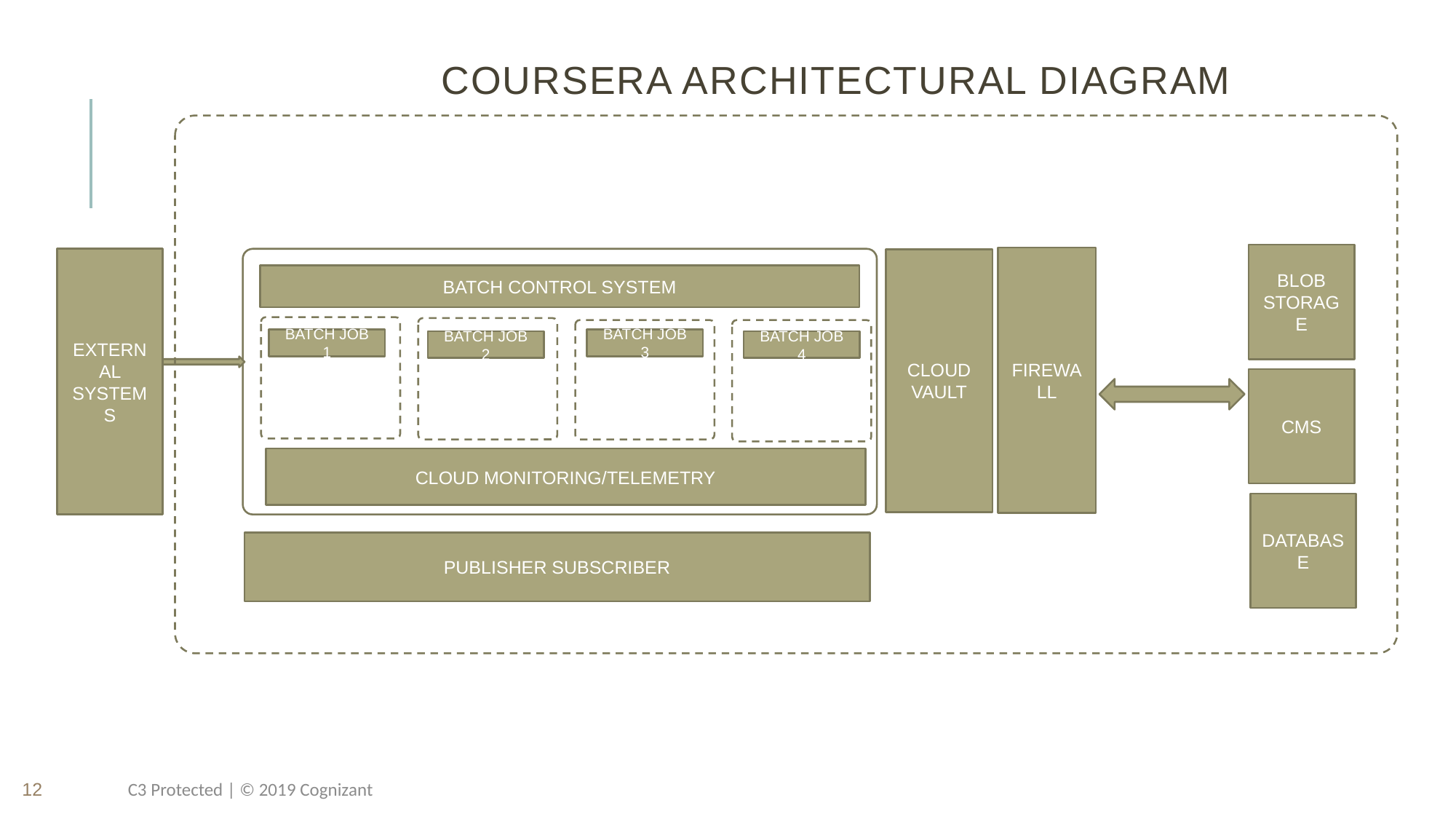

# Coursera Architectural Diagram

BLOB STORAGE
FIREWALL
EXTERNAL SYSTEMS

CLOUD VAULT
BATCH CONTROL SYSTEM

BATCH JOB 1
BATCH JOB 3
BATCH JOB 2
BATCH JOB 4

CMS

CLOUD MONITORING/TELEMETRY
DATABASE
PUBLISHER SUBSCRIBER
12
C3 Protected | © 2019 Cognizant